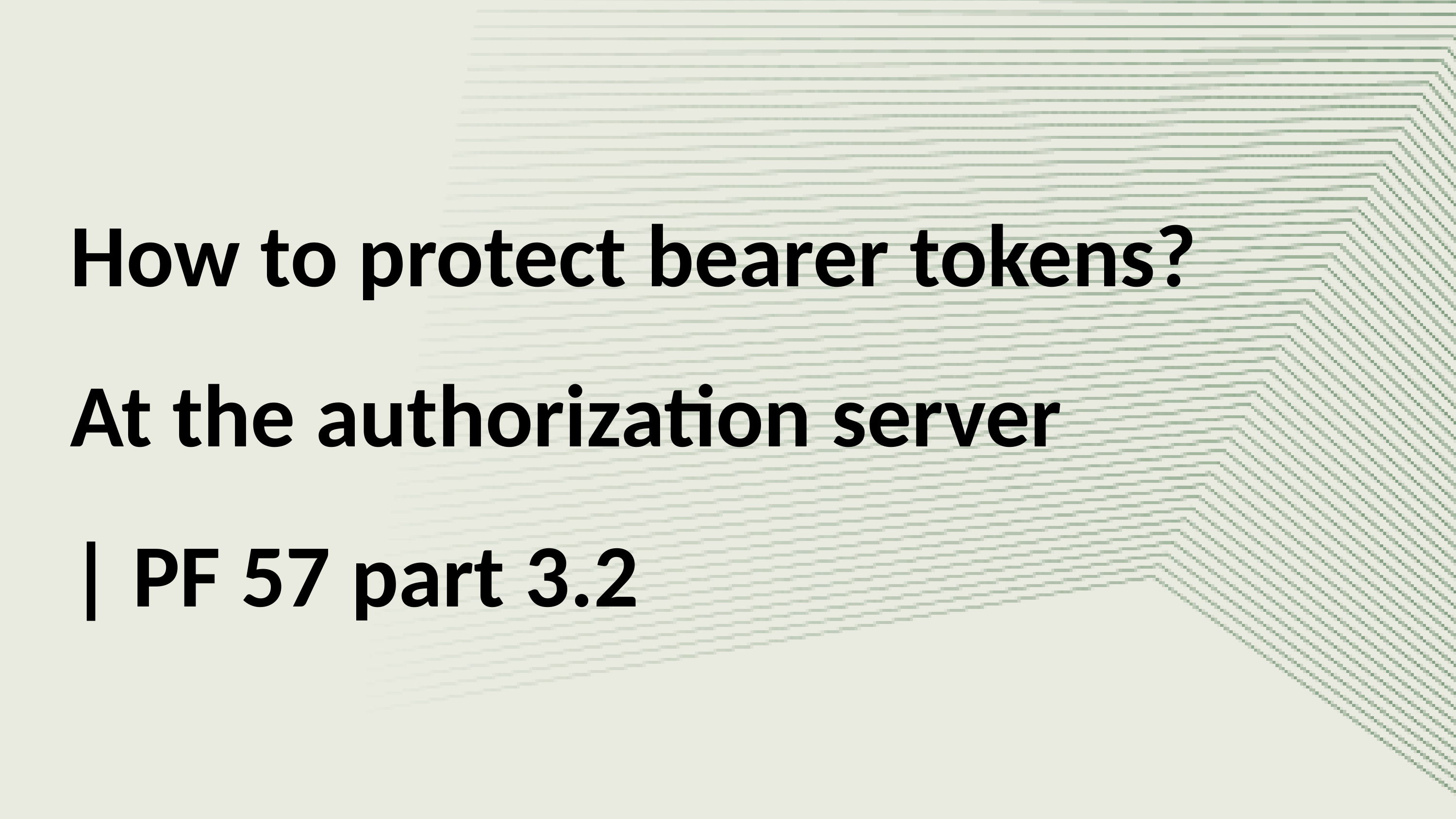

How to protect bearer tokens?
At the authorization server
| PF 57 part 3.2